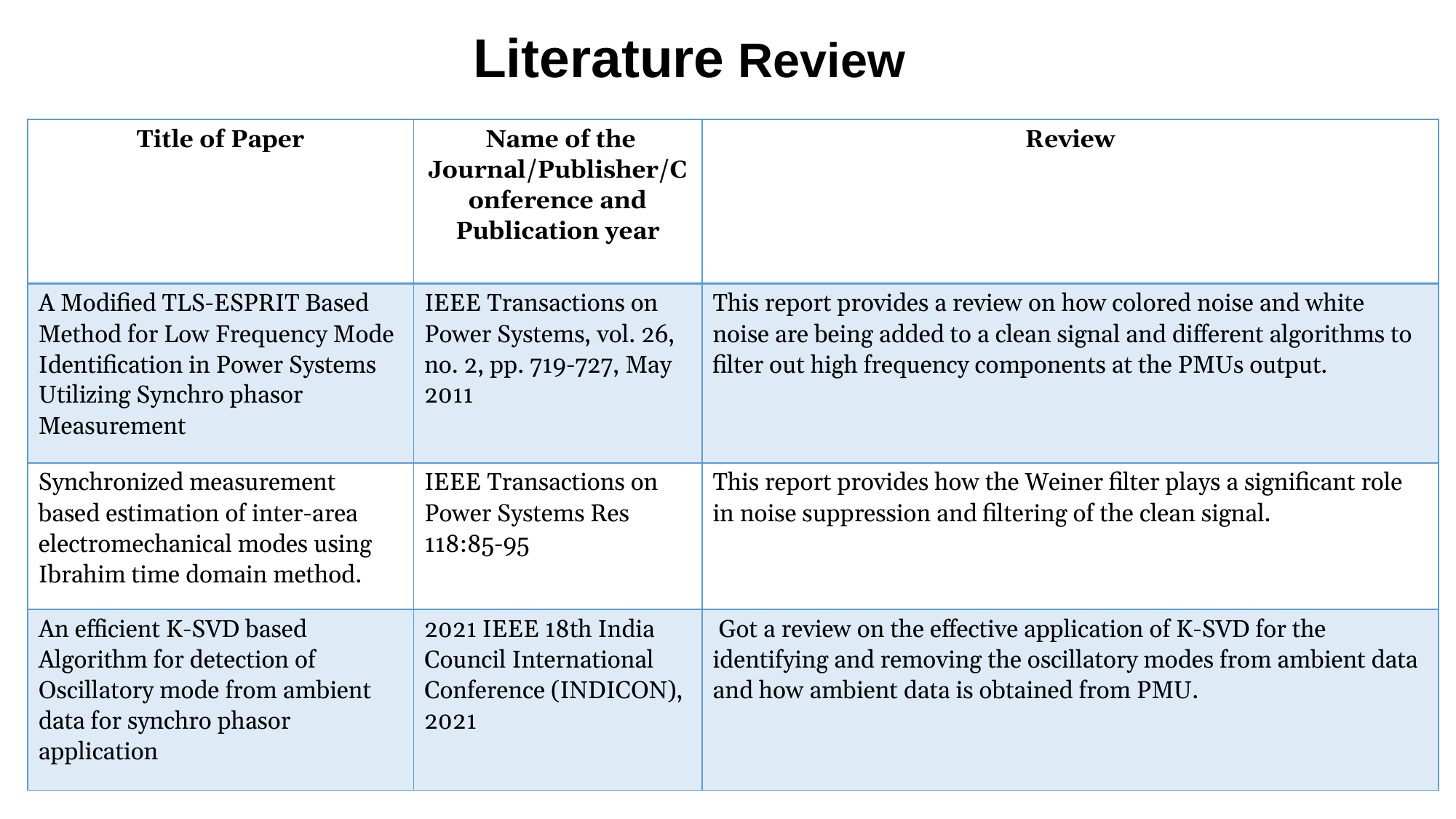

# Literature Review
| Title of Paper | Name of the Journal/Publisher/Conference and Publication year | Review |
| --- | --- | --- |
| A Modified TLS-ESPRIT Based Method for Low Frequency Mode Identification in Power Systems Utilizing Synchro phasor Measurement | IEEE Transactions on Power Systems, vol. 26, no. 2, pp. 719-727, May 2011 | This report provides a review on how colored noise and white noise are being added to a clean signal and different algorithms to filter out high frequency components at the PMUs output. |
| Synchronized measurement based estimation of inter-area electromechanical modes using Ibrahim time domain method. | IEEE Transactions on Power Systems Res 118:85-95 | This report provides how the Weiner filter plays a significant role in noise suppression and filtering of the clean signal. |
| An efficient K-SVD based Algorithm for detection of Oscillatory mode from ambient data for synchro phasor application | 2021 IEEE 18th India Council International Conference (INDICON), 2021 | Got a review on the effective application of K-SVD for the identifying and removing the oscillatory modes from ambient data and how ambient data is obtained from PMU. |